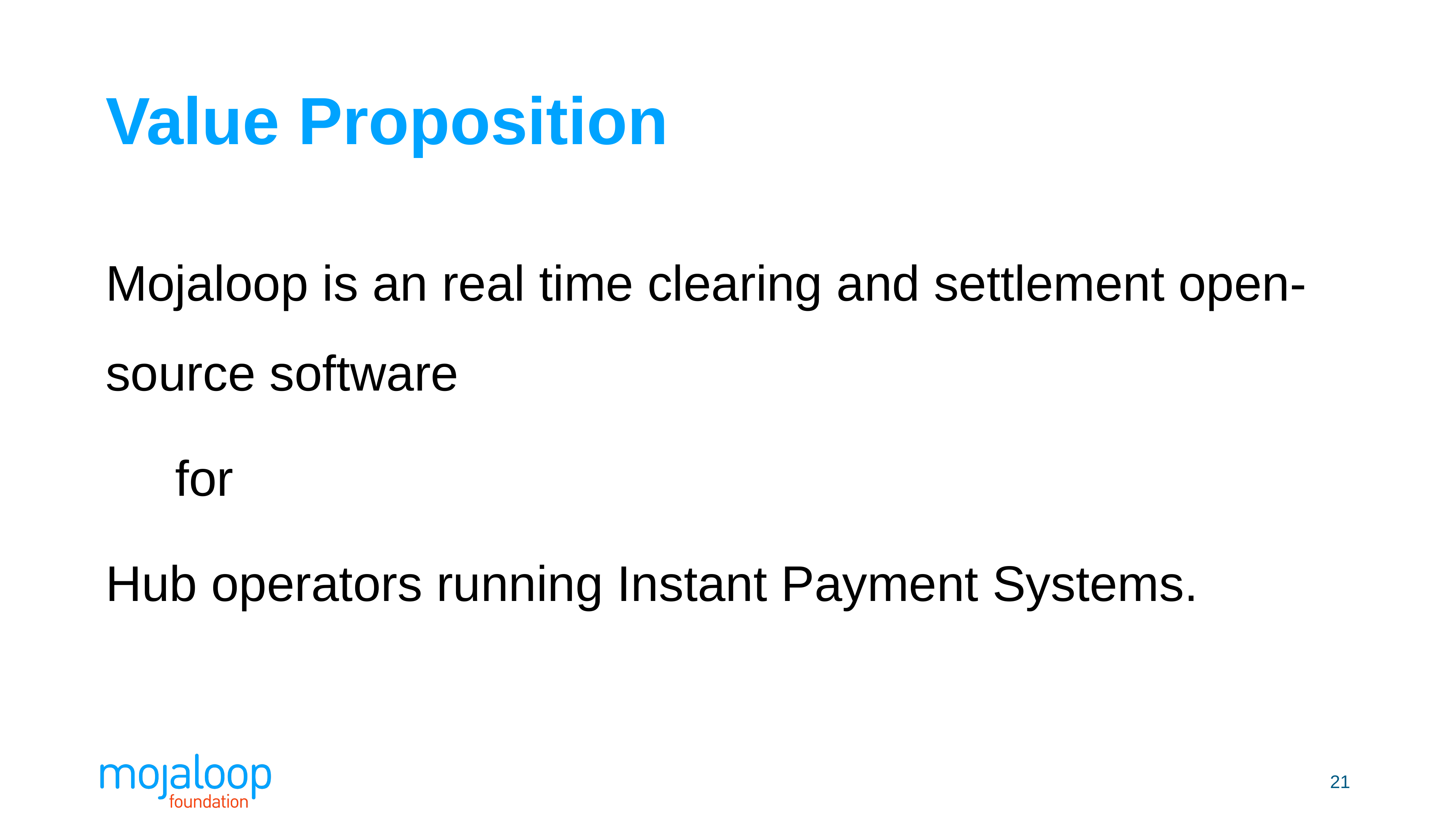

# Value Proposition
Mojaloop is an real time clearing and settlement open-source software
     for
Hub operators running Instant Payment Systems.

21